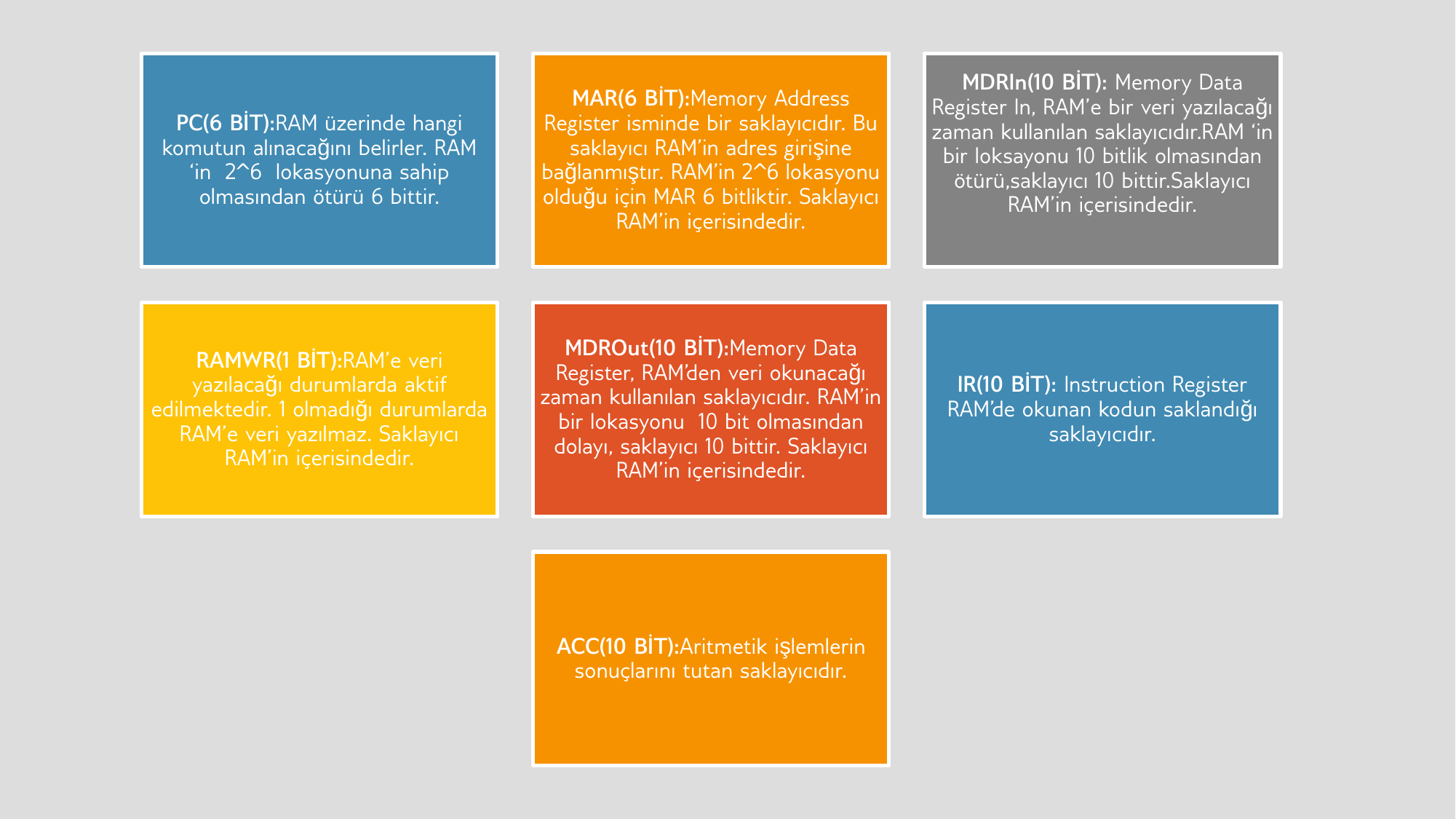

PC(6 BİT):RAM üzerinde hangi komutun alınacağını belirler. RAM ‘in  2^6  lokasyonuna sahip olmasından ötürü 6 bittir.
MAR(6 BİT):Memory Address Register isminde bir saklayıcıdır. Bu saklayıcı RAM’in adres girişine bağlanmıştır. RAM’in 2^6 lokasyonu olduğu için MAR 6 bitliktir. Saklayıcı RAM’in içerisindedir.
MDRIn(10 BİT): Memory Data Register In, RAM’e bir veri yazılacağı zaman kullanılan saklayıcıdır.RAM ‘in bir loksayonu 10 bitlik olmasından ötürü,saklayıcı 10 bittir.Saklayıcı RAM’in içerisindedir.

RAMWR(1 BİT):RAM’e veri yazılacağı durumlarda aktif edilmektedir. 1 olmadığı durumlarda RAM’e veri yazılmaz. Saklayıcı RAM’in içerisindedir.
MDROut(10 BİT):Memory Data Register, RAM’den veri okunacağı zaman kullanılan saklayıcıdır. RAM’in bir lokasyonu  10 bit olmasından dolayı, saklayıcı 10 bittir. Saklayıcı RAM’in içerisindedir.
IR(10 BİT): Instruction Register RAM’de okunan kodun saklandığı saklayıcıdır.
ACC(10 BİT):Aritmetik işlemlerin sonuçlarını tutan saklayıcıdır.